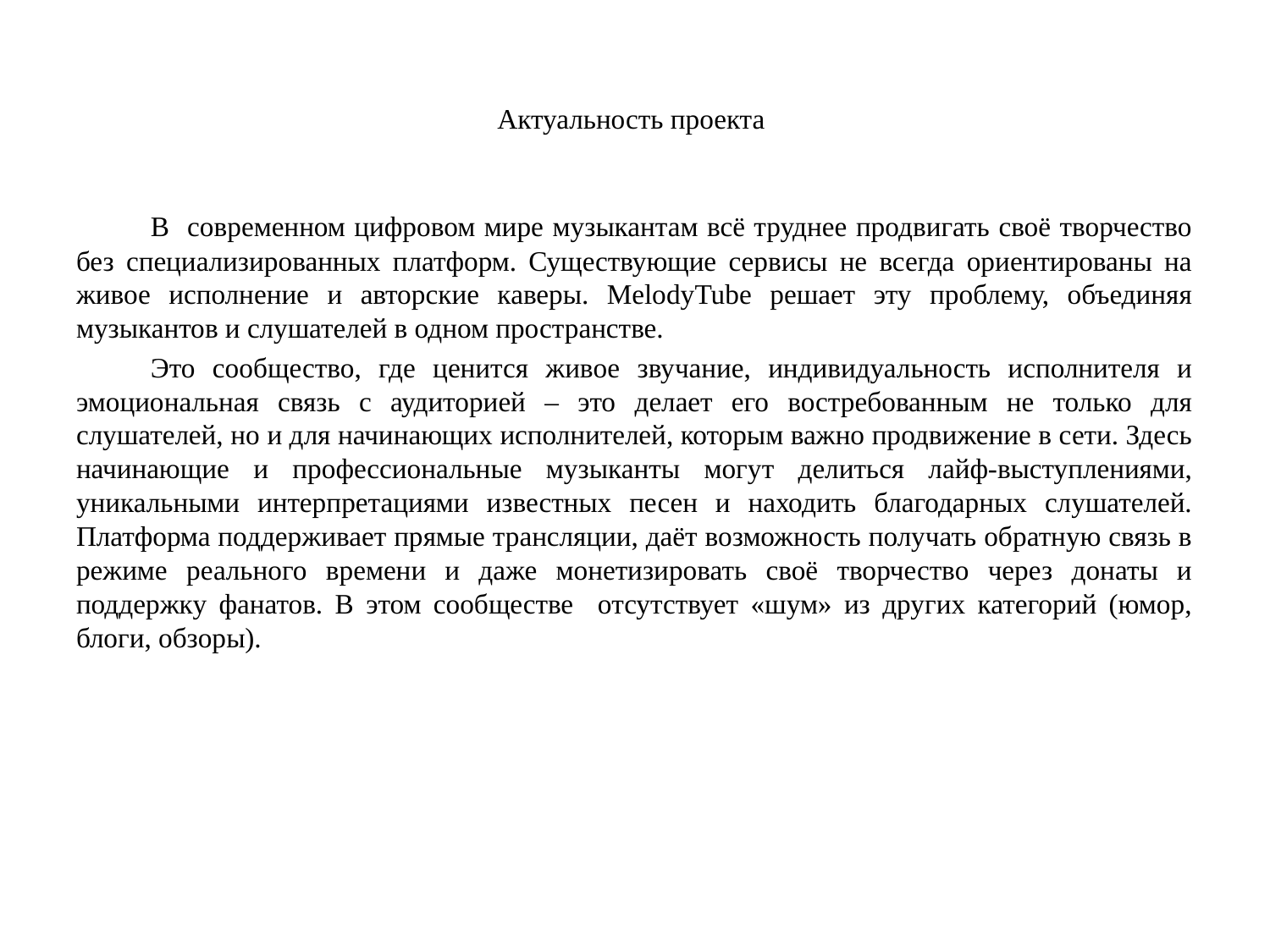

# Актуальность проекта
В  современном цифровом мире музыкантам всё труднее продвигать своё творчество без специализированных платформ. Существующие сервисы не всегда ориентированы на живое исполнение и авторские каверы. MelodyTube решает эту проблему, объединяя музыкантов и слушателей в одном пространстве.
Это сообщество, где ценится живое звучание, индивидуальность исполнителя и эмоциональная связь с аудиторией – это делает его востребованным не только для слушателей, но и для начинающих исполнителей, которым важно продвижение в сети. Здесь начинающие и профессиональные музыканты могут делиться лайф-выступлениями, уникальными интерпретациями известных песен и находить благодарных слушателей. Платформа поддерживает прямые трансляции, даёт возможность получать обратную связь в режиме реального времени и даже монетизировать своё творчество через донаты и поддержку фанатов. В этом сообществе  отсутствует «шум» из других категорий (юмор, блоги, обзоры).